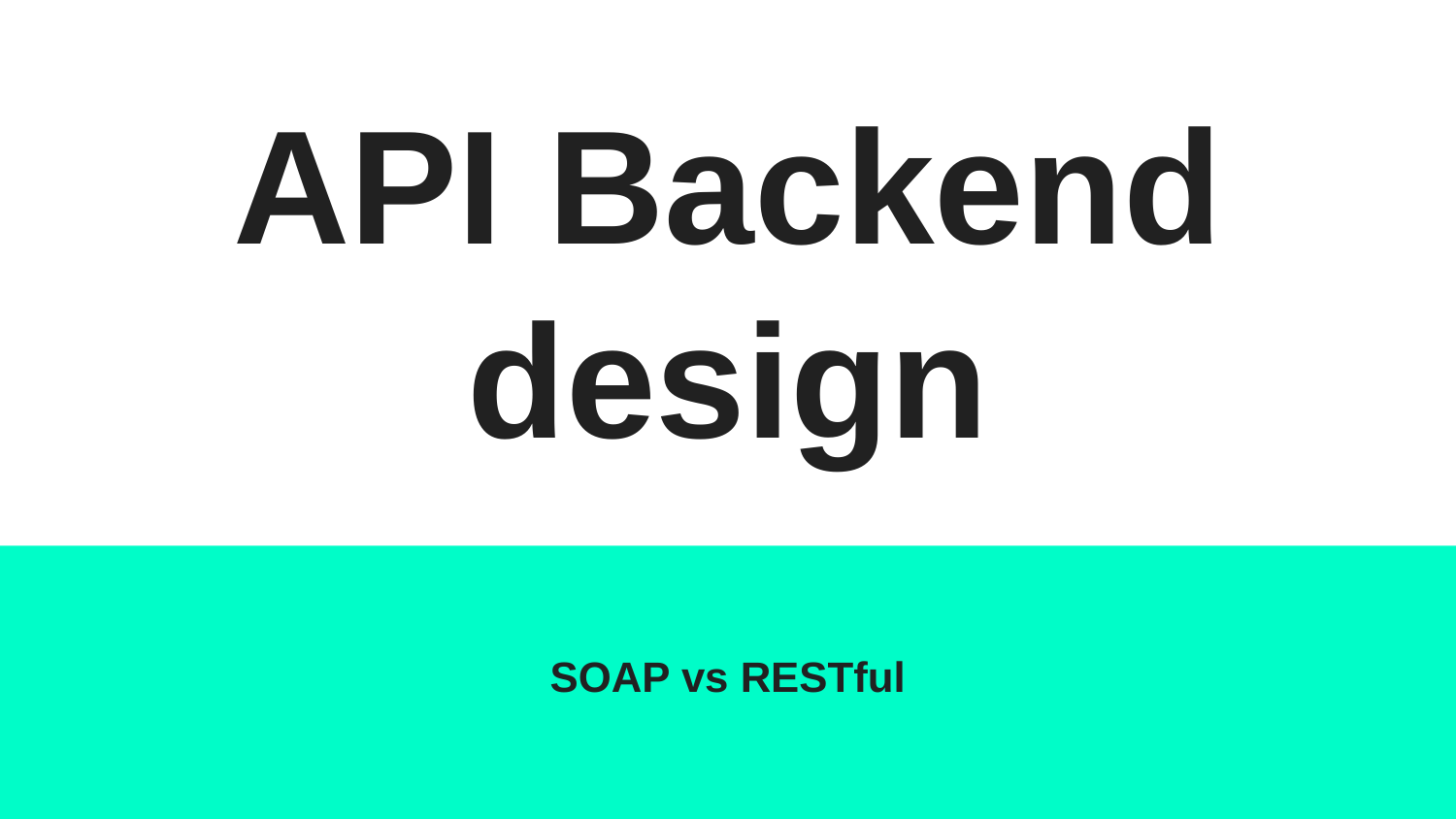

# API Backend design
SOAP vs RESTful